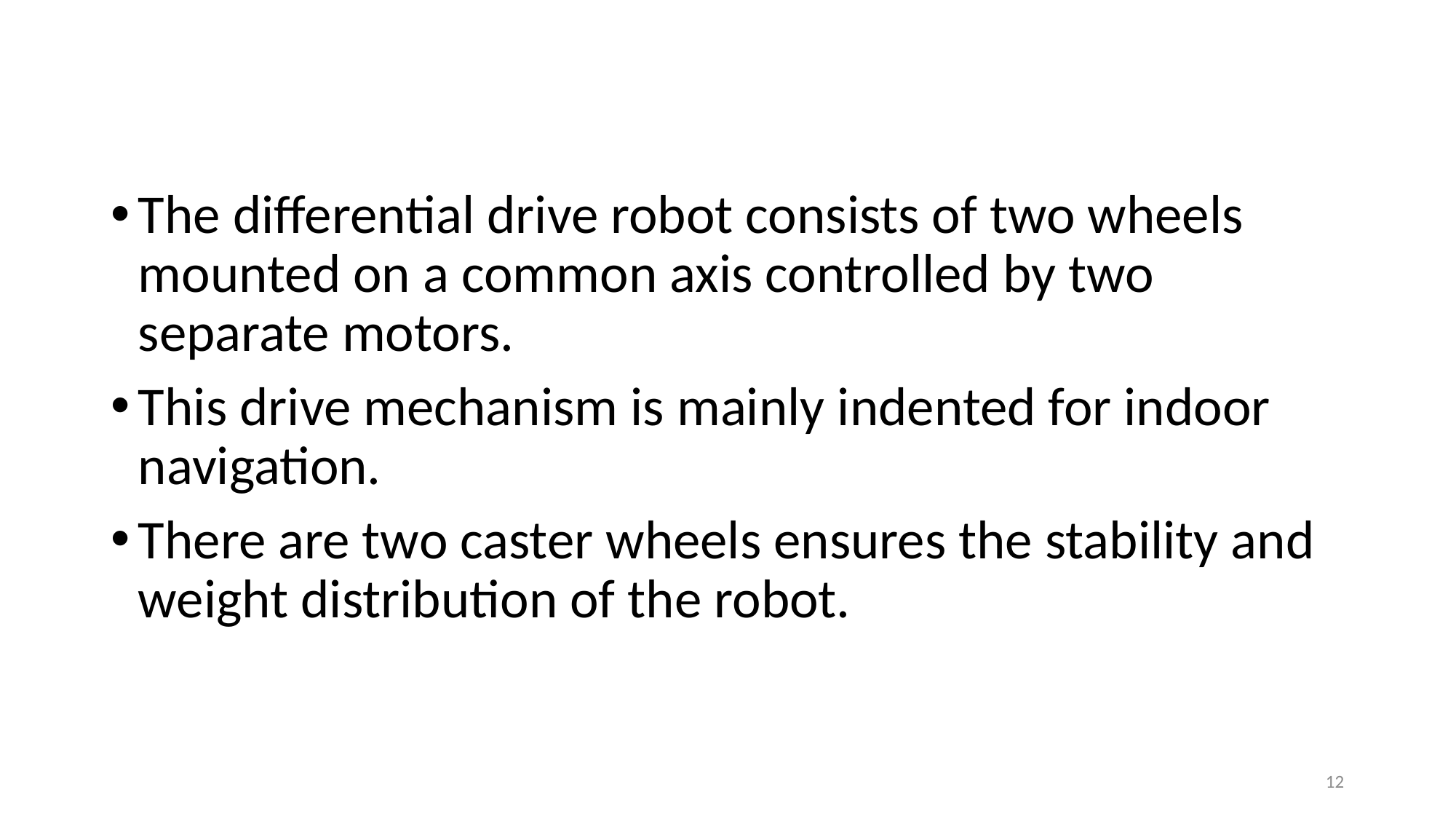

The differential drive robot consists of two wheels mounted on a common axis controlled by two separate motors.
This drive mechanism is mainly indented for indoor navigation.
There are two caster wheels ensures the stability and weight distribution of the robot.
12